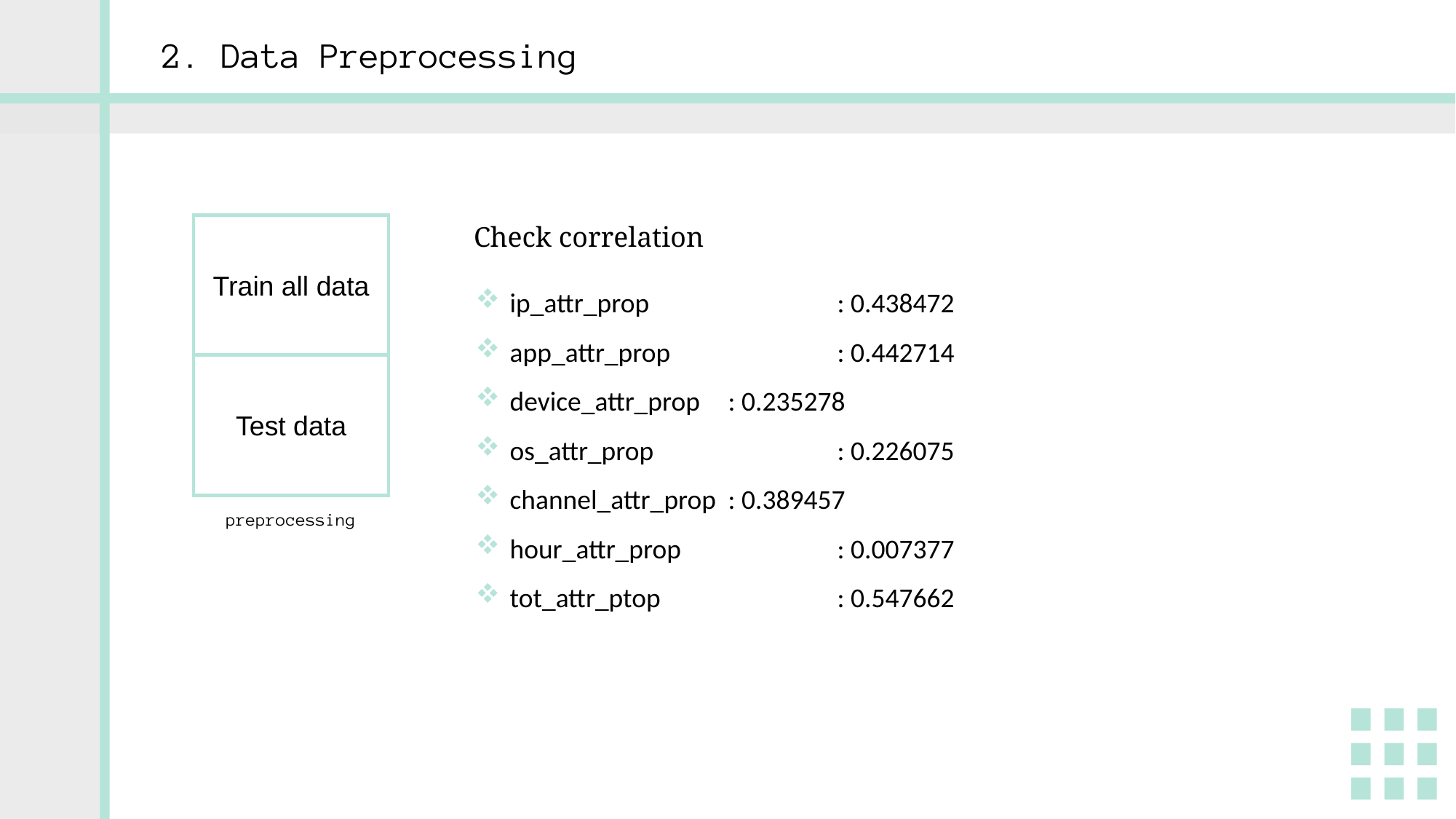

2. Data Preprocessing

Check correlation
ip_attr_prop		: 0.438472
app_attr_prop		: 0.442714
device_attr_prop	: 0.235278
os_attr_prop		: 0.226075
channel_attr_prop	: 0.389457
hour_attr_prop		: 0.007377
tot_attr_ptop		: 0.547662
Train all data
Test data
preprocessing